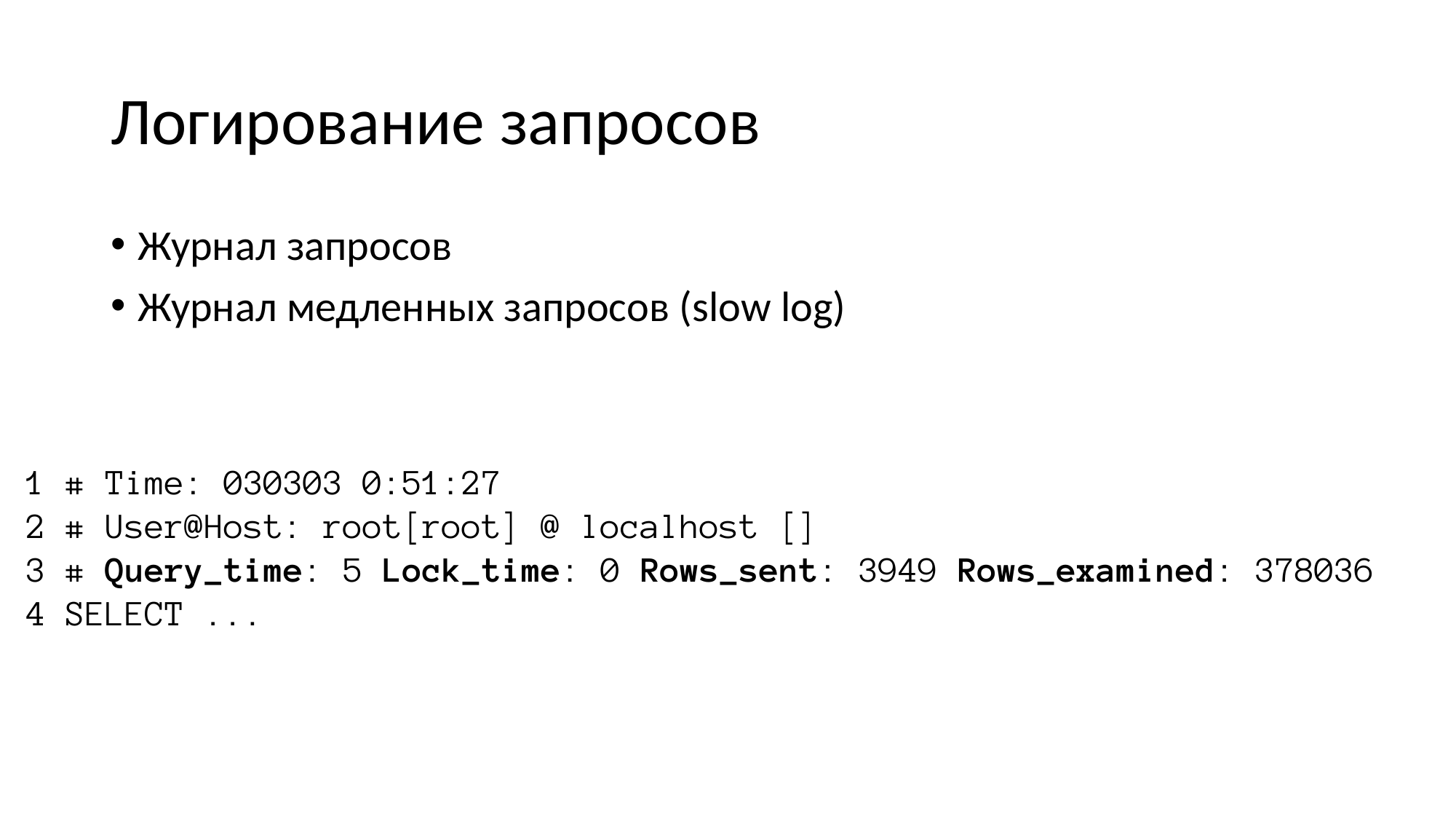

# Логирование запросов
Журнал запросов
Журнал медленных запросов (slow log)
1 # Time: 030303 0:51:27
2 # User@Host: root[root] @ localhost []
3 # Query_time: 5 Lock_time: 0 Rows_sent: 3949 Rows_examined: 378036
4 SELECT ...